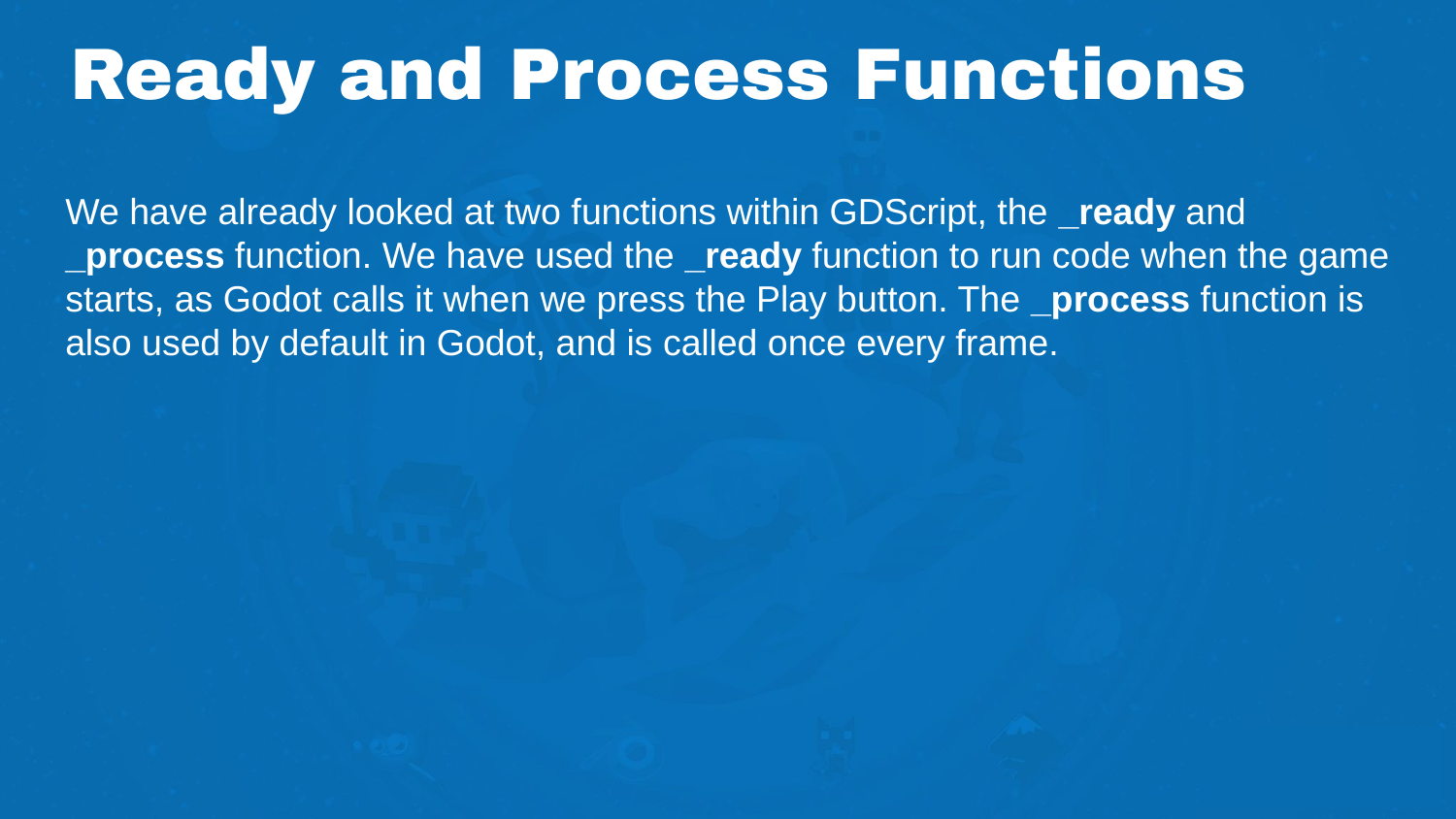

# Ready and Process Functions
We have already looked at two functions within GDScript, the _ready and _process function. We have used the _ready function to run code when the game starts, as Godot calls it when we press the Play button. The _process function is also used by default in Godot, and is called once every frame.